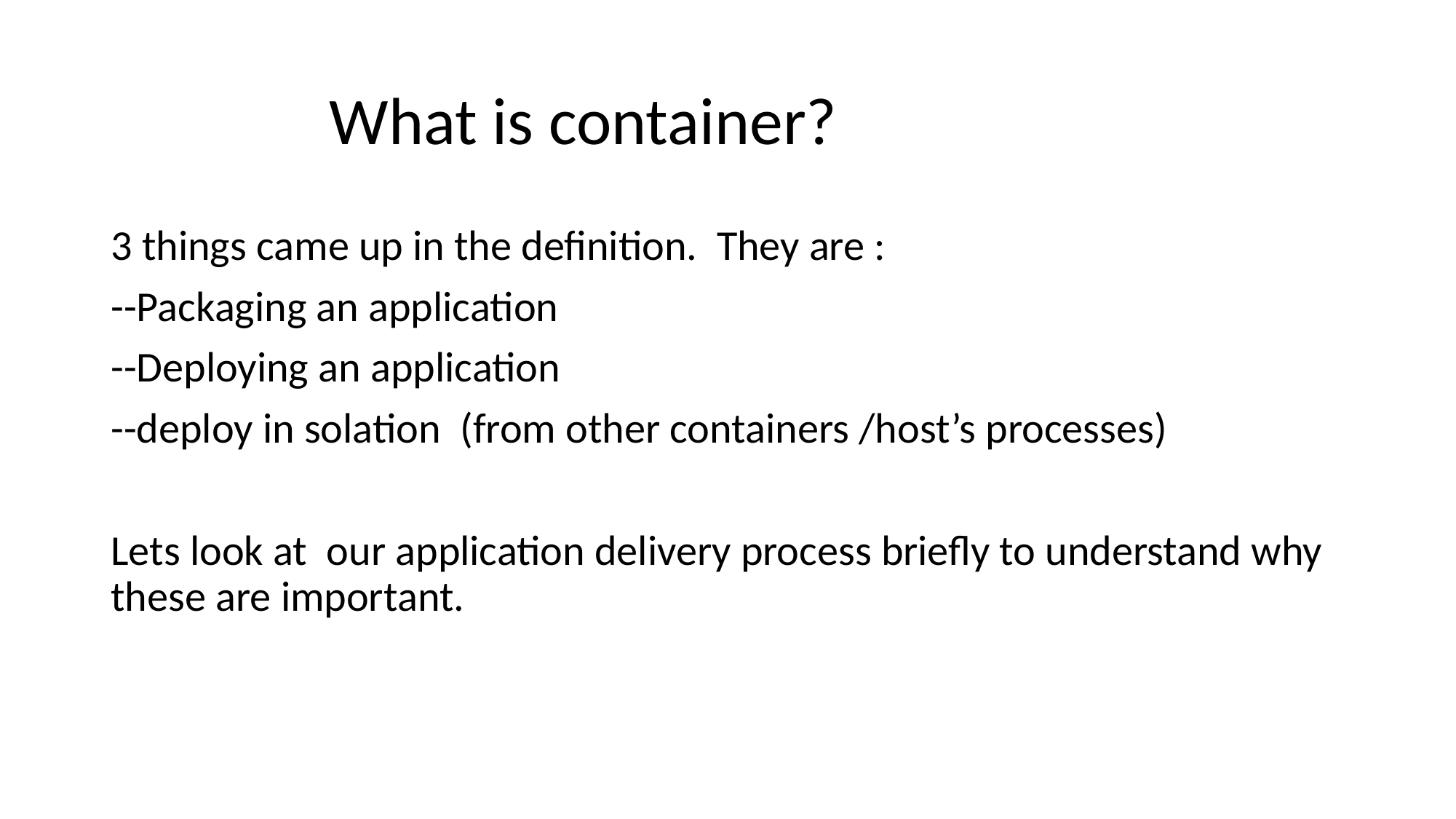

# What is container?
3 things came up in the definition.  They are :
--Packaging an application
--Deploying an application
--deploy in solation  (from other containers /host’s processes)

Lets look at  our application delivery process briefly to understand why these are important.